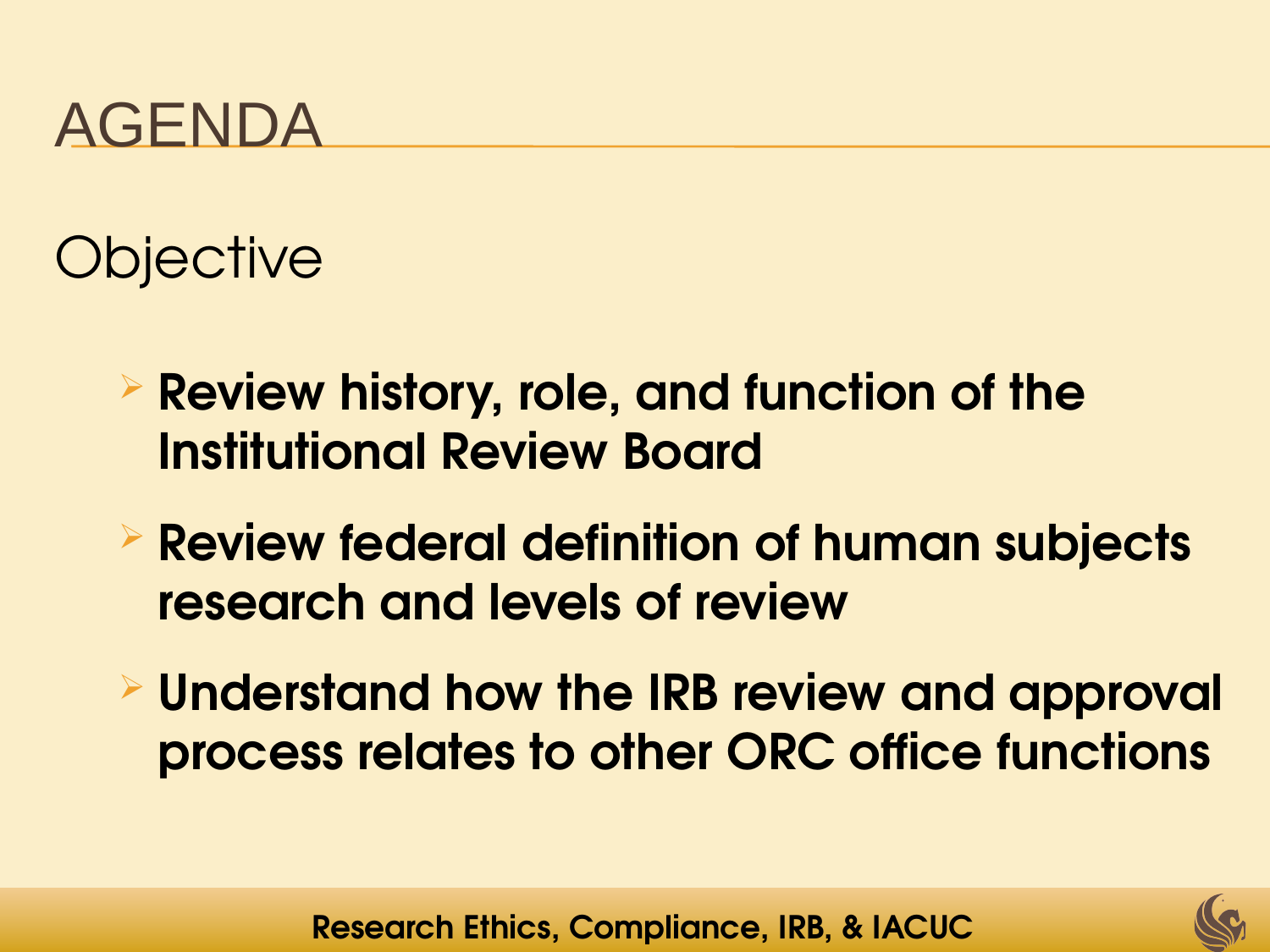

# Agenda
Objective

Review history, role, and function of the Institutional Review Board
Review federal definition of human subjects research and levels of review
Understand how the IRB review and approval process relates to other ORC office functions

Research Ethics, Compliance, IRB, & IACUC